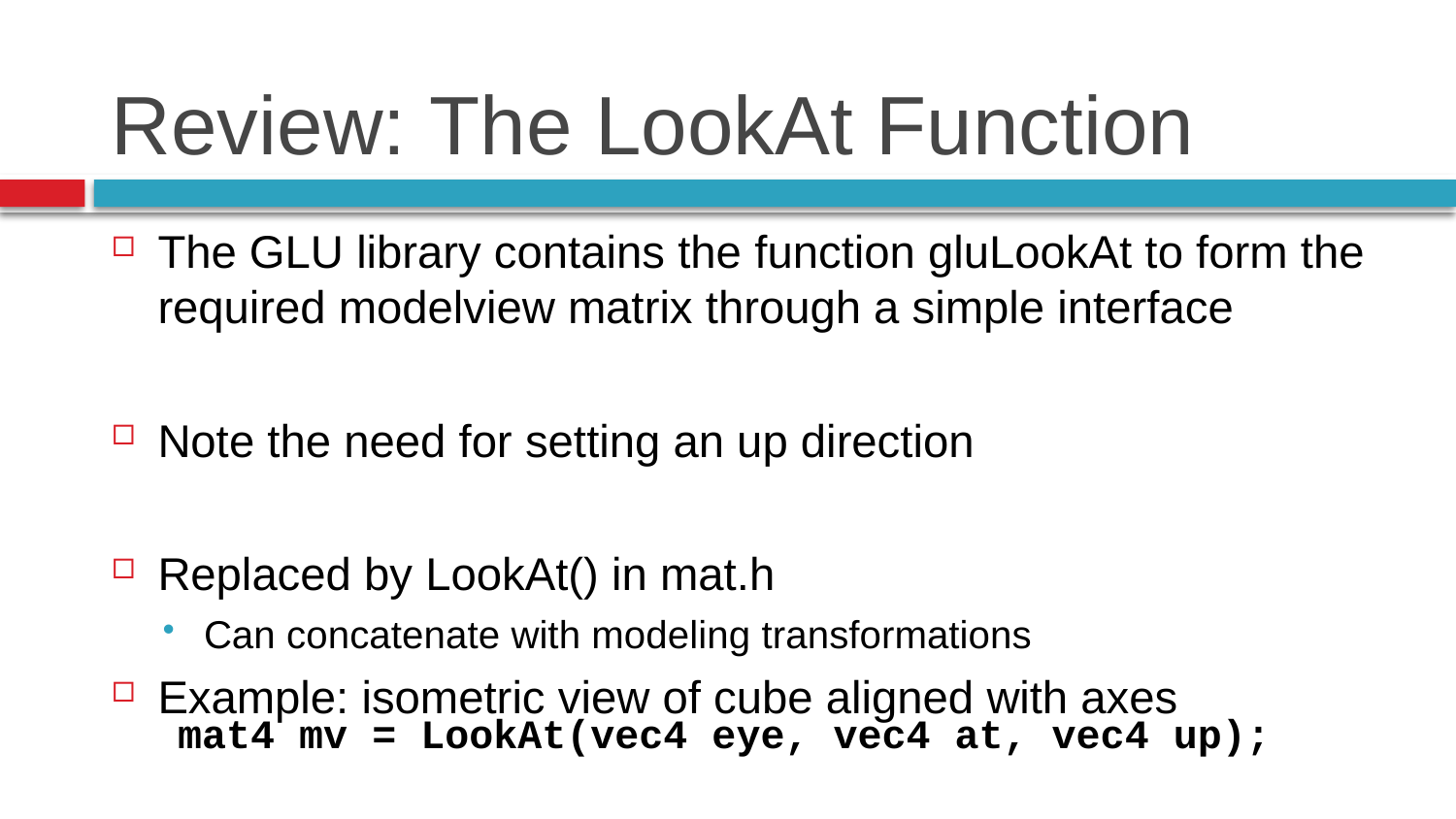

# Review: The LookAt Function
The GLU library contains the function gluLookAt to form the required modelview matrix through a simple interface

Note the need for setting an up direction

Replaced by LookAt() in mat.h
Can concatenate with modeling transformations
Example: isometric view of cube aligned with axes
mat4 mv = LookAt(vec4 eye, vec4 at, vec4 up);